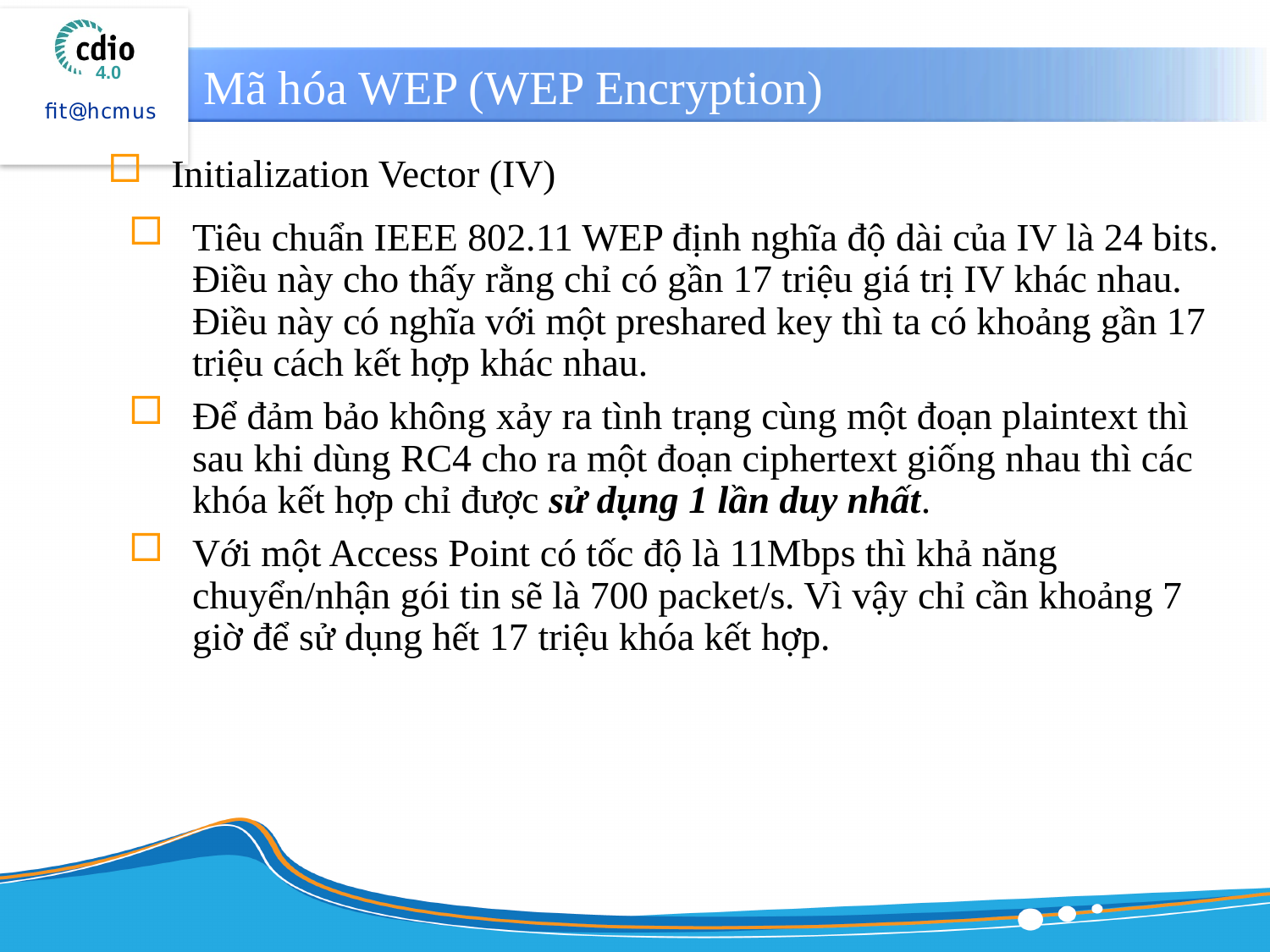

# Mã hóa WEP (WEP Encryption)
Initialization Vector (IV)

Tiêu chuẩn IEEE 802.11 WEP định nghĩa độ dài của IV là 24 bits. Điều này cho thấy rằng chỉ có gần 17 triệu giá trị IV khác nhau. Điều này có nghĩa với một preshared key thì ta có khoảng gần 17 triệu cách kết hợp khác nhau.
Để đảm bảo không xảy ra tình trạng cùng một đoạn plaintext thì sau khi dùng RC4 cho ra một đoạn ciphertext giống nhau thì các khóa kết hợp chỉ được sử dụng 1 lần duy nhất.
Với một Access Point có tốc độ là 11Mbps thì khả năng chuyển/nhận gói tin sẽ là 700 packet/s. Vì vậy chỉ cần khoảng 7 giờ để sử dụng hết 17 triệu khóa kết hợp.